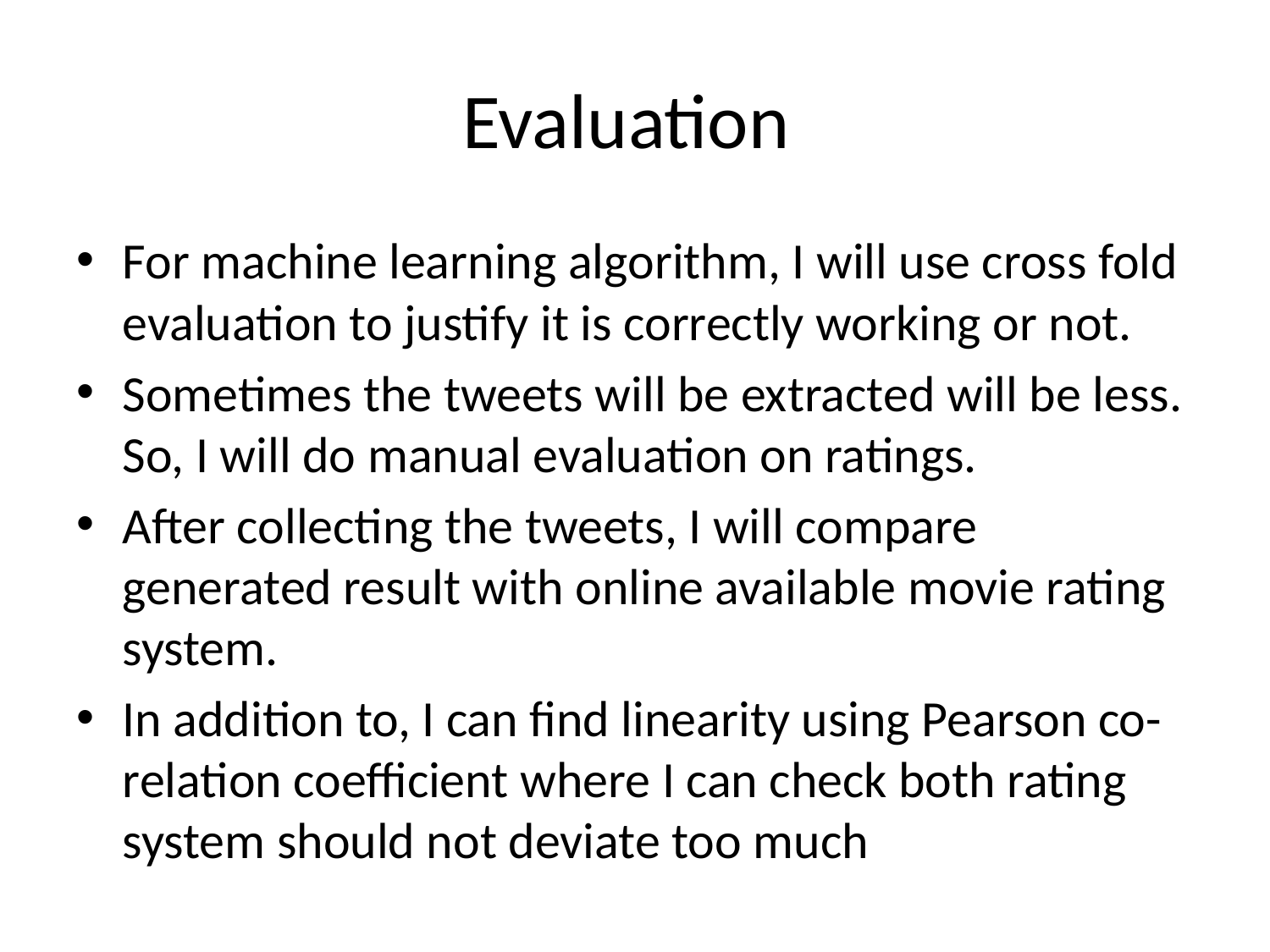

# Evaluation
For machine learning algorithm, I will use cross fold evaluation to justify it is correctly working or not.
Sometimes the tweets will be extracted will be less. So, I will do manual evaluation on ratings.
After collecting the tweets, I will compare generated result with online available movie rating system.
In addition to, I can find linearity using Pearson co-relation coefficient where I can check both rating system should not deviate too much